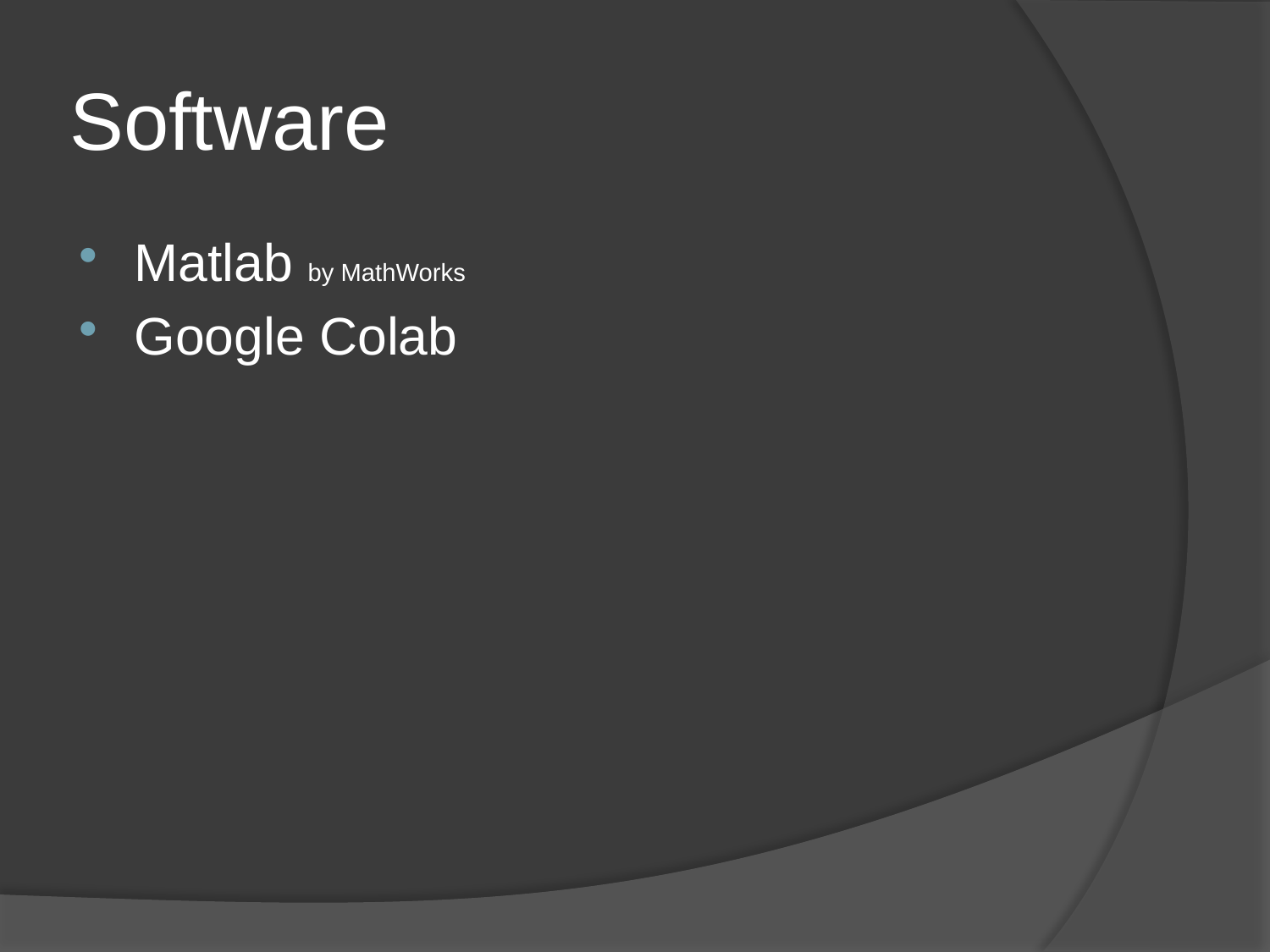

# Software
Matlab by MathWorks
Google Colab